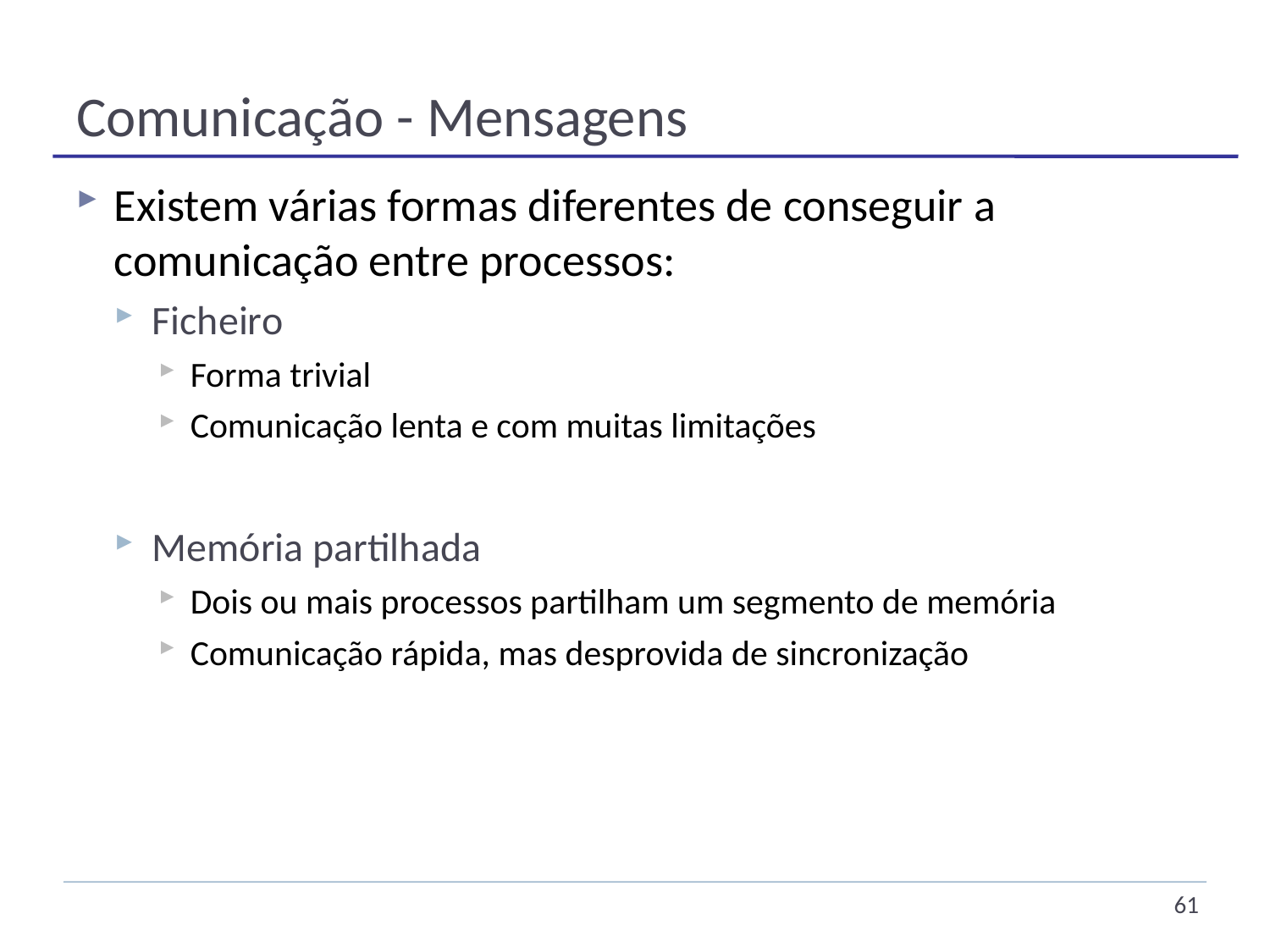

# Comunicação - Mensagens
Existem várias formas diferentes de conseguir a comunicação entre processos:
Ficheiro
Forma trivial
Comunicação lenta e com muitas limitações

Memória partilhada
Dois ou mais processos partilham um segmento de memória
Comunicação rápida, mas desprovida de sincronização
61